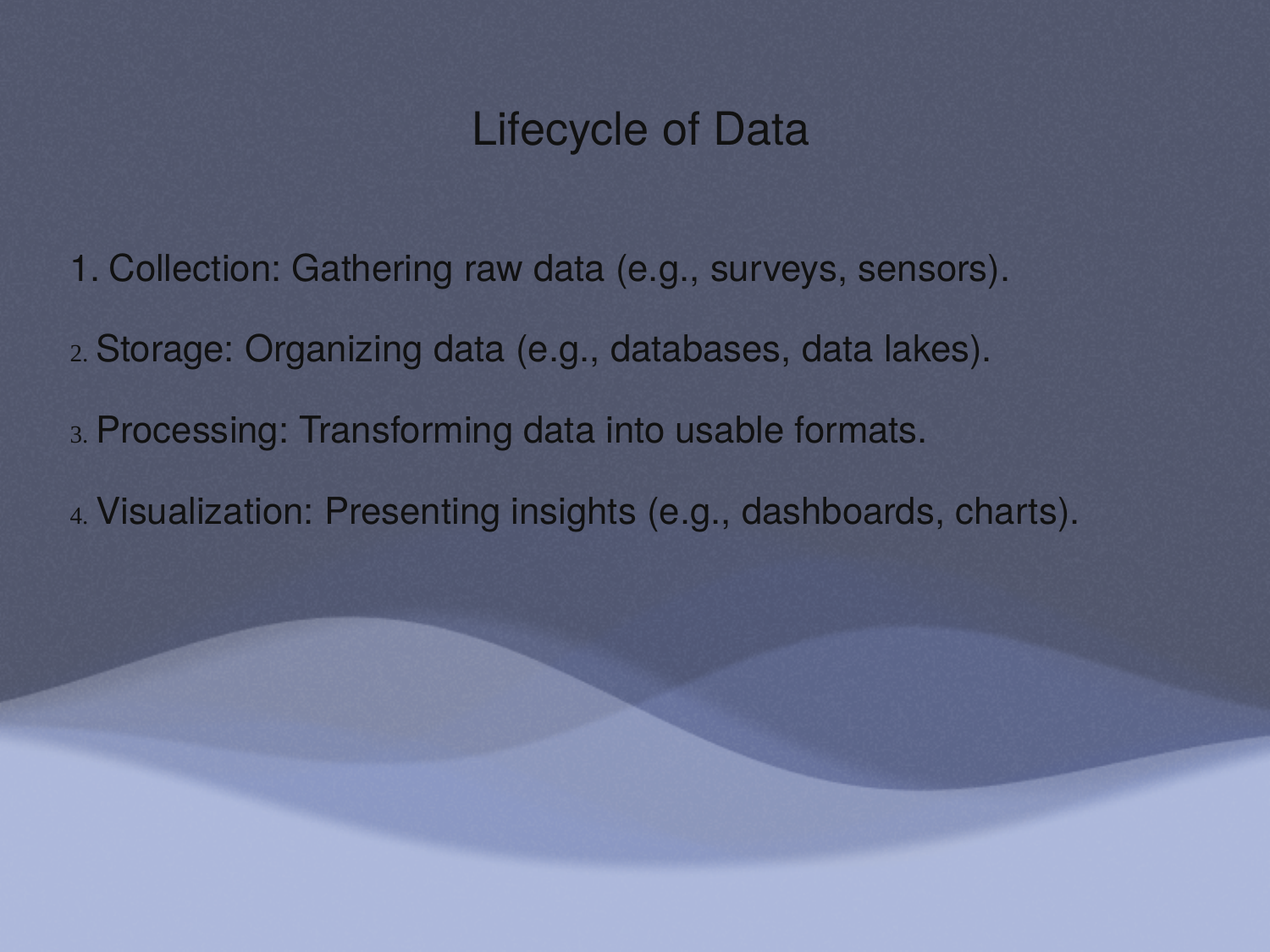

# Lifecycle of Data
Collection: Gathering raw data (e.g., surveys, sensors).
	Storage: Organizing data (e.g., databases, data lakes).
	Processing: Transforming data into usable formats.
	Visualization: Presenting insights (e.g., dashboards, charts).